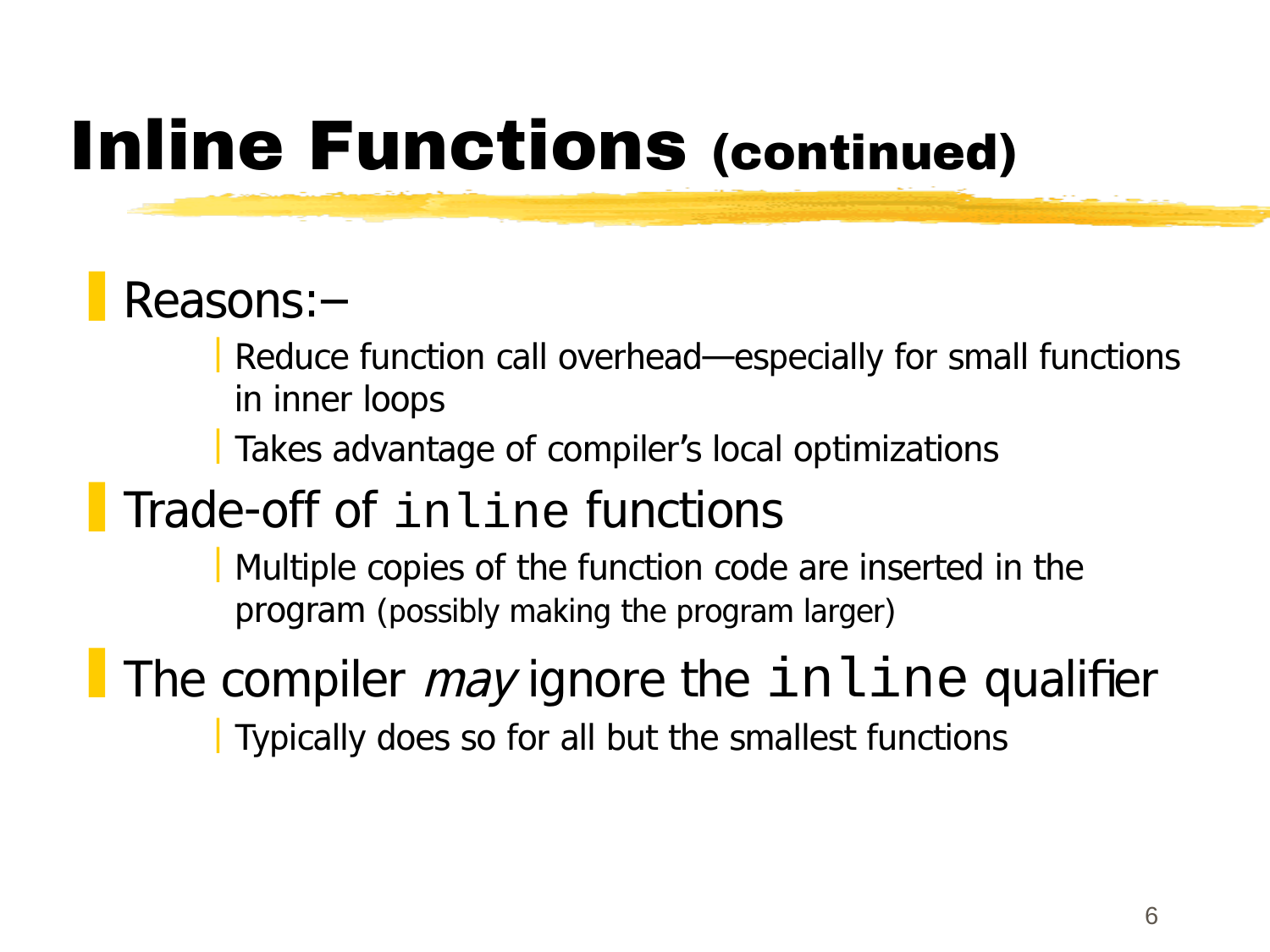

# Inline Functions (continued)
Reasons:–
Reduce function call overhead—especially for small functions in inner loops
Takes advantage of compiler’s local optimizations
Trade-off of inline functions
Multiple copies of the function code are inserted in the program (possibly making the program larger)
The compiler may ignore the inline qualifier
Typically does so for all but the smallest functions
6